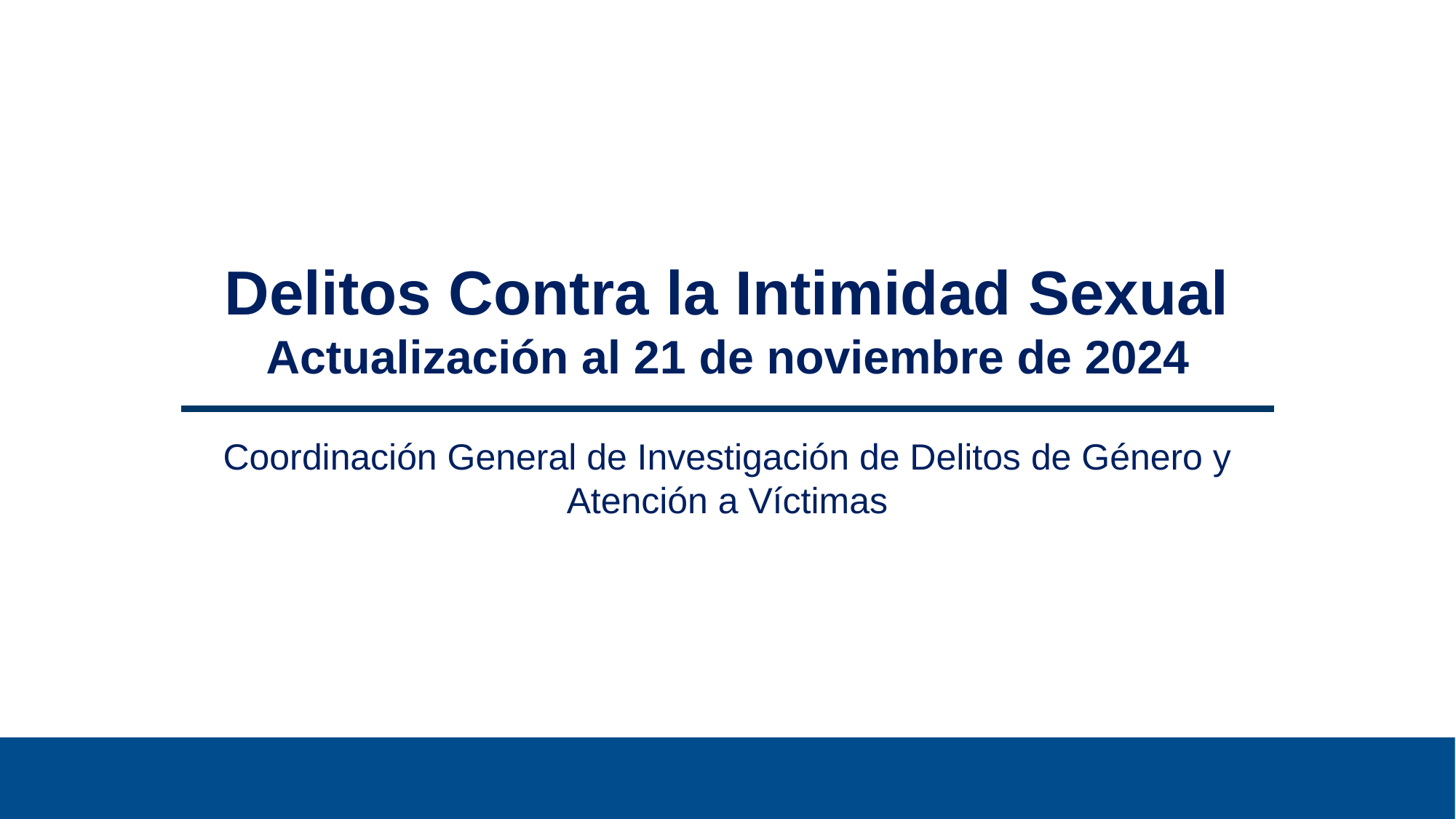

Delitos Contra la Intimidad Sexual
Actualización al 21 de noviembre de 2024

Coordinación General de Investigación de Delitos de Género y Atención a Víctimas